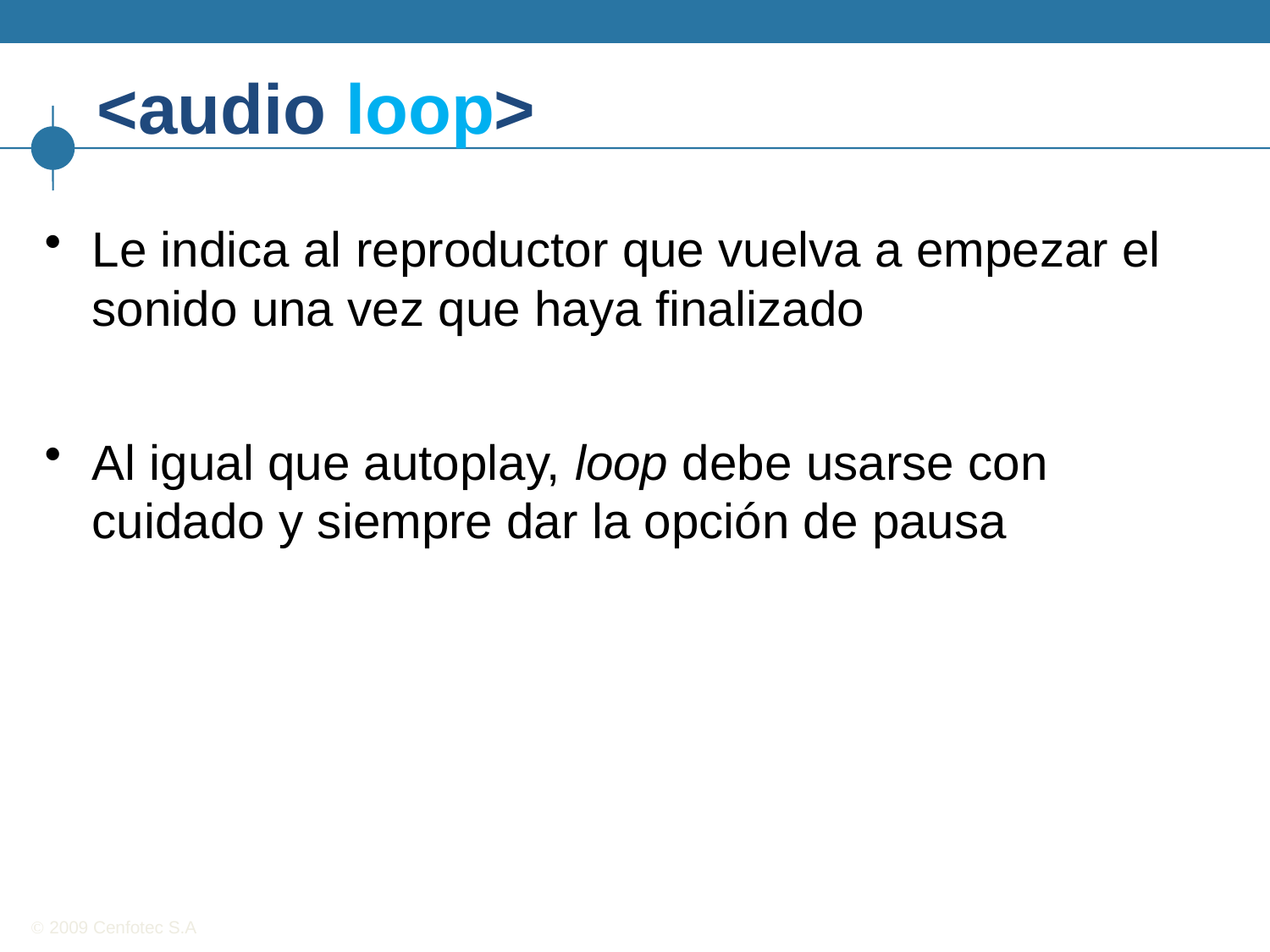

# <audio loop>
Le indica al reproductor que vuelva a empezar el sonido una vez que haya finalizado

Al igual que autoplay, loop debe usarse con cuidado y siempre dar la opción de pausa